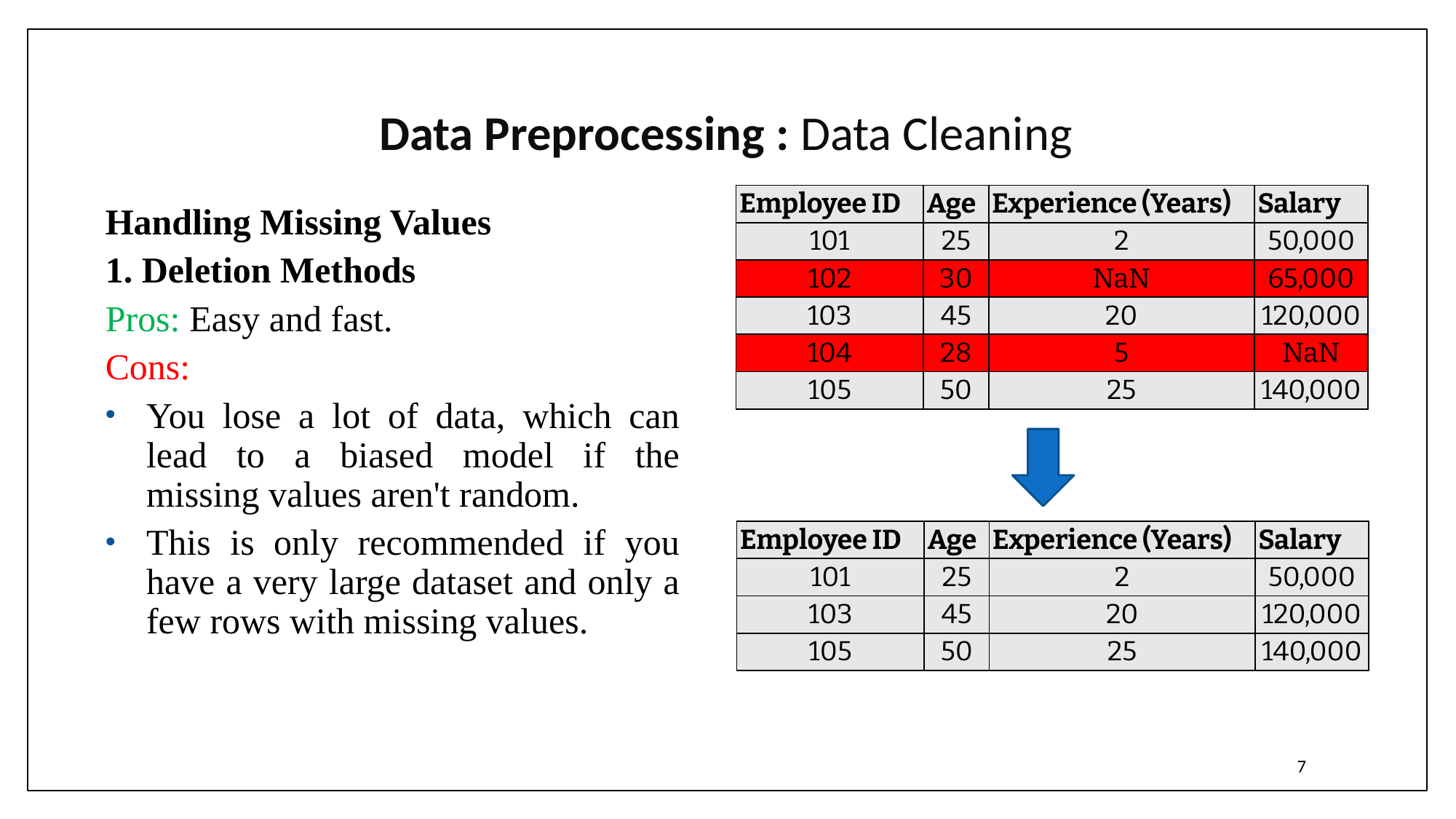

# Data Preprocessing : Data Cleaning
| Employee ID | Age | Experience (Years) | Salary |
| --- | --- | --- | --- |
| 101 | 25 | 2 | 50,000 |
| 102 | 30 | NaN | 65,000 |
| 103 | 45 | 20 | 120,000 |
| 104 | 28 | 5 | NaN |
| 105 | 50 | 25 | 140,000 |
Handling Missing Values
1. Deletion Methods
Pros: Easy and fast.
Cons:
You lose a lot of data, which can lead to a biased model if the missing values aren't random.
This is only recommended if you have a very large dataset and only a few rows with missing values.

| Employee ID | Age | Experience (Years) | Salary |
| --- | --- | --- | --- |
| 101 | 25 | 2 | 50,000 |
| 103 | 45 | 20 | 120,000 |
| 105 | 50 | 25 | 140,000 |
7